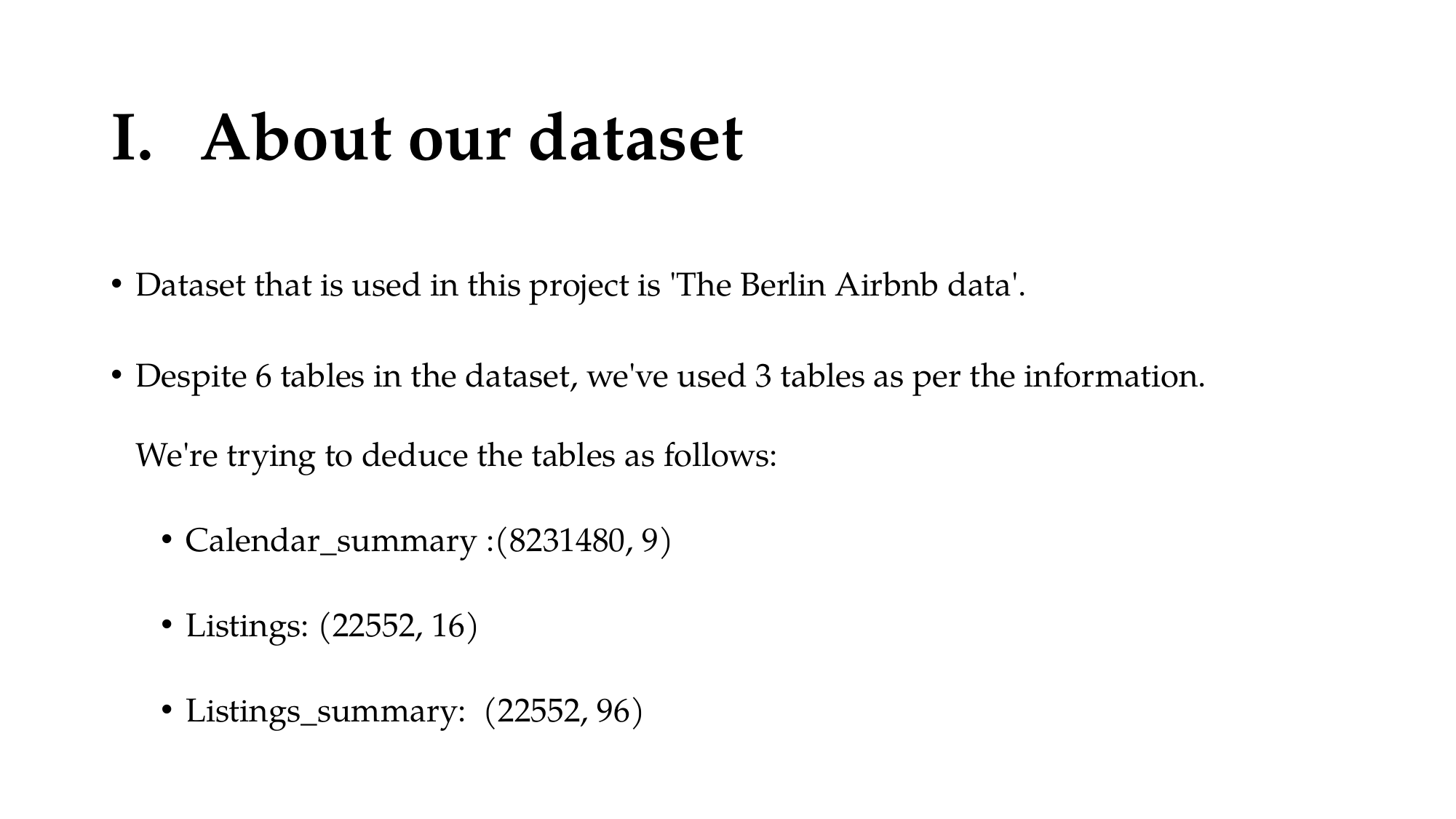

# About our dataset
Dataset that is used in this project is 'The Berlin Airbnb data'.
Despite 6 tables in the dataset, we've used 3 tables as per the information. We're trying to deduce the tables as follows:
Calendar_summary :(8231480, 9)
Listings: (22552, 16)
Listings_summary:  (22552, 96)